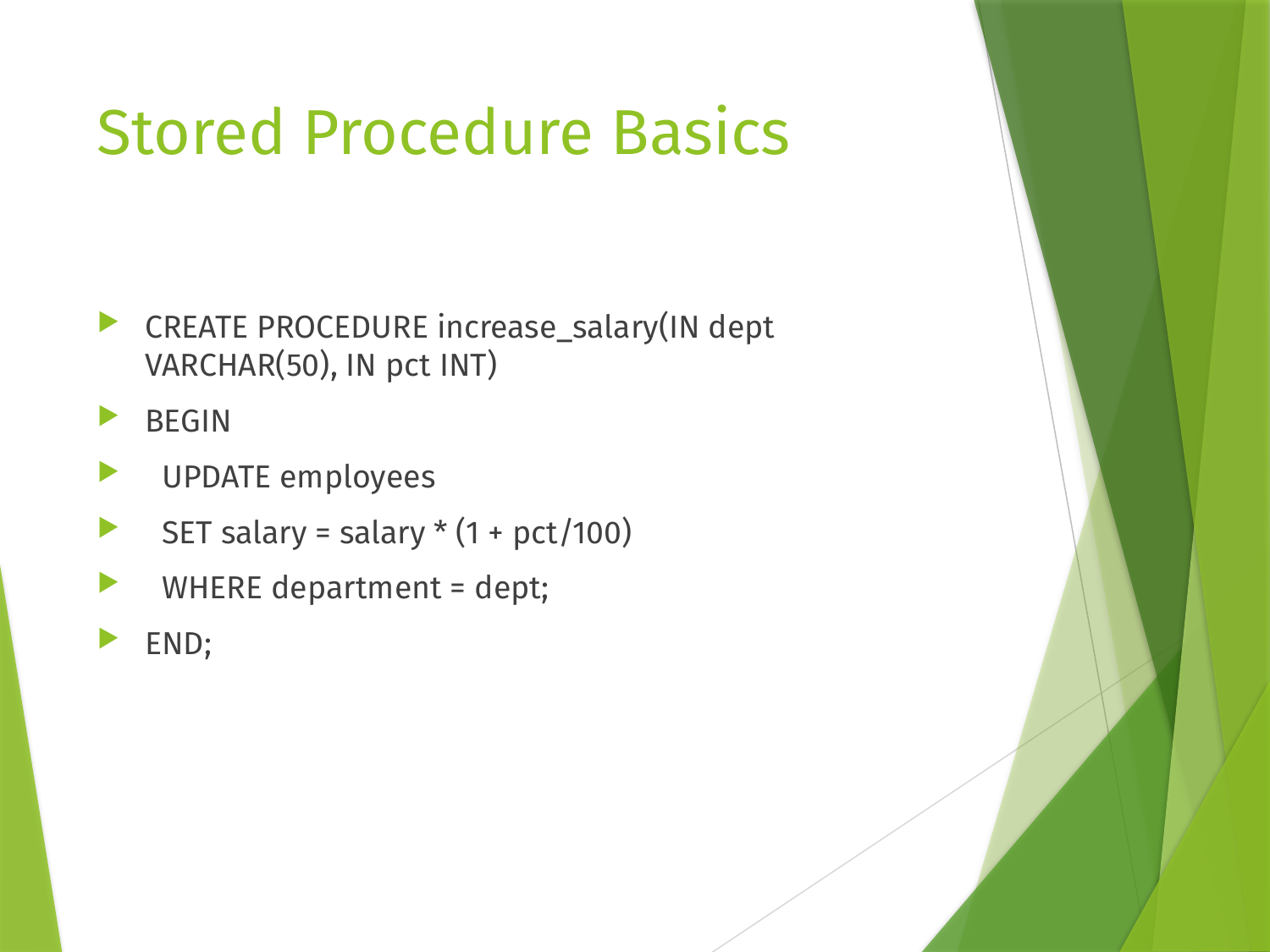

# Stored Procedure Basics
CREATE PROCEDURE increase_salary(IN dept VARCHAR(50), IN pct INT)
BEGIN
  UPDATE employees
  SET salary = salary * (1 + pct/100)
  WHERE department = dept;
END;